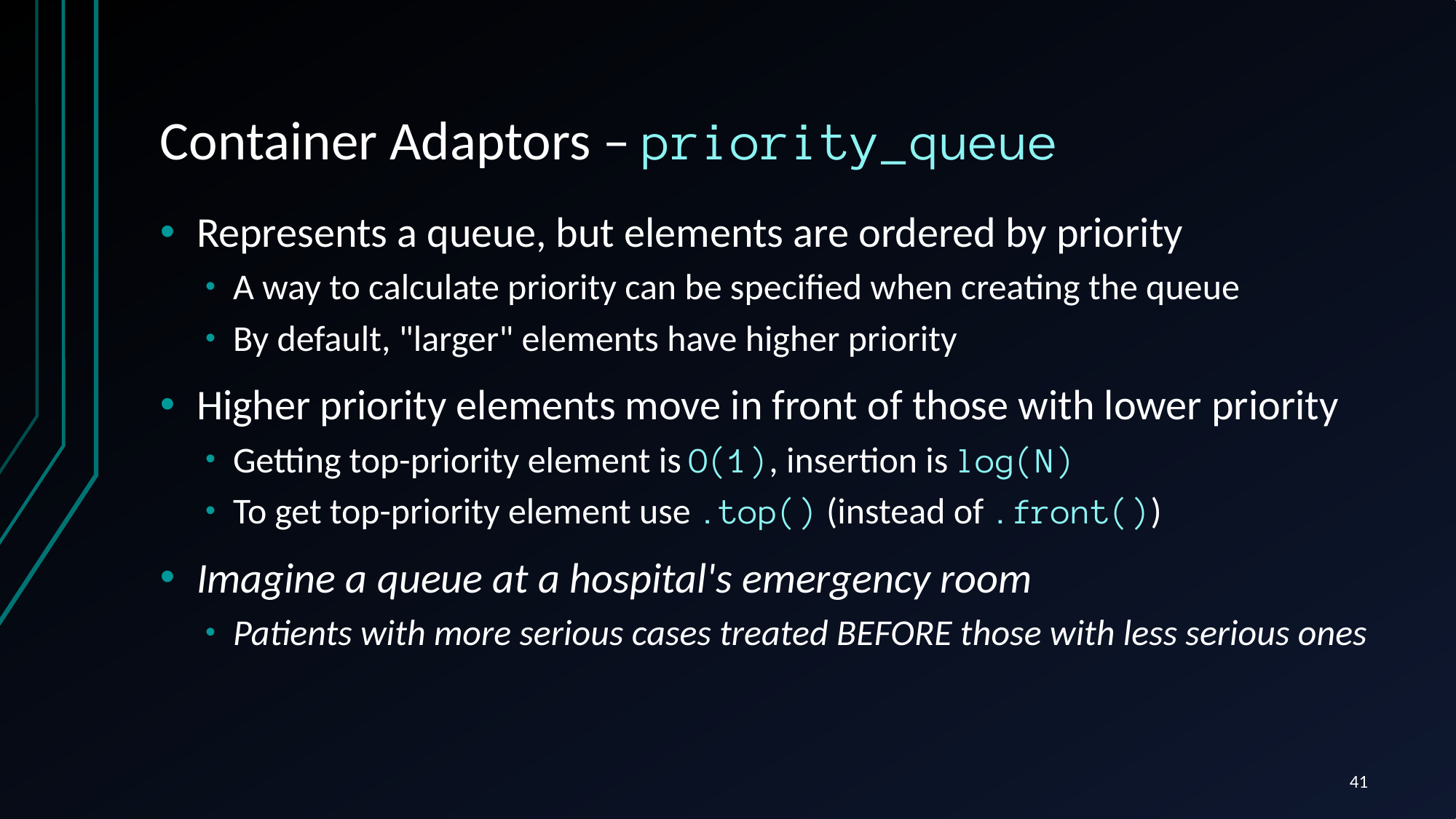

# Container Adaptors – priority_queue
Represents a queue, but elements are ordered by priority
A way to calculate priority can be specified when creating the queue
By default, "larger" elements have higher priority
Higher priority elements move in front of those with lower priority
Getting top-priority element is O(1), insertion is log(N)
To get top-priority element use .top() (instead of .front())
Imagine a queue at a hospital's emergency room
Patients with more serious cases treated BEFORE those with less serious ones
41